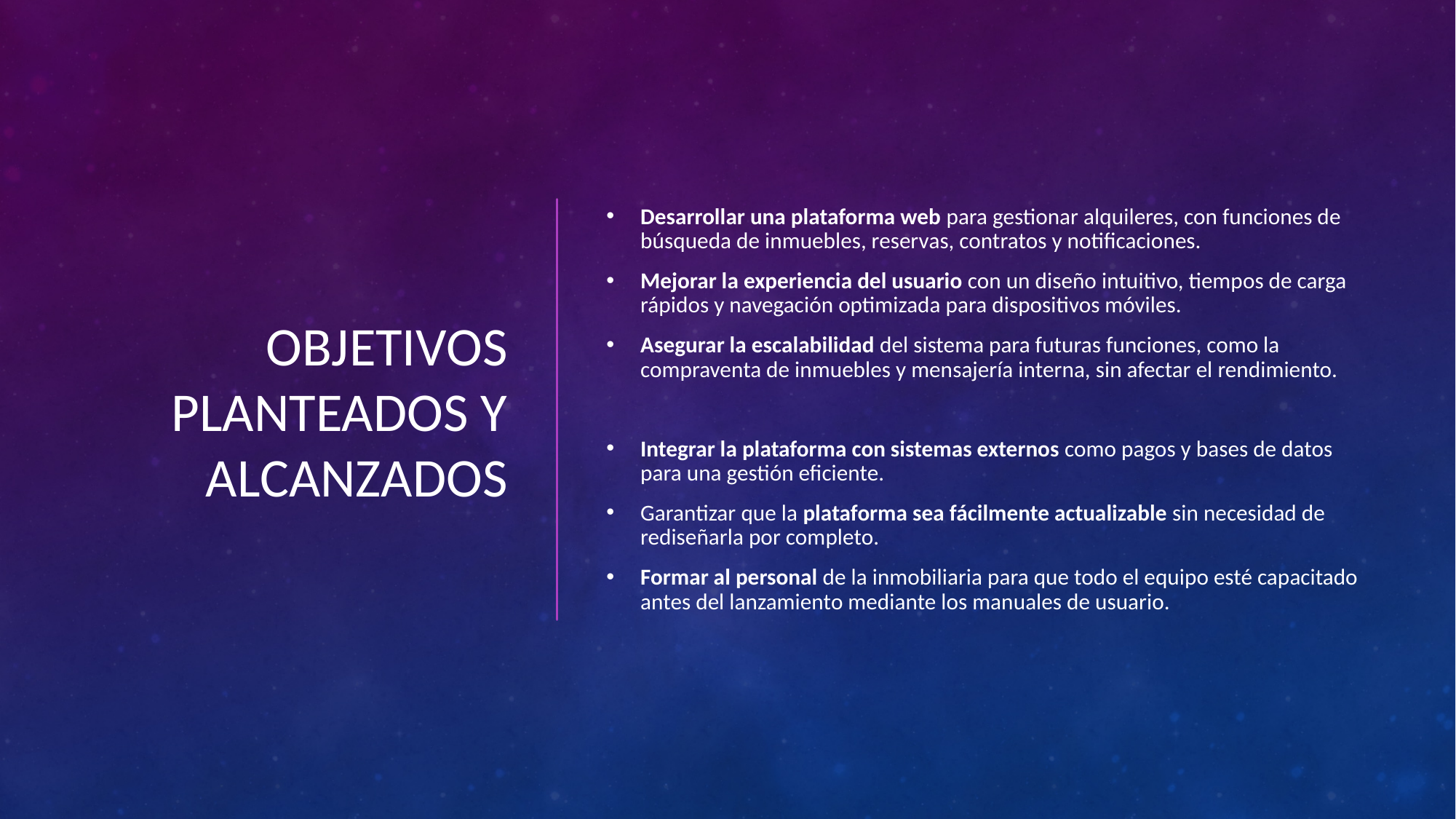

# Objetivos planteados y alcanzados
Desarrollar una plataforma web para gestionar alquileres, con funciones de búsqueda de inmuebles, reservas, contratos y notificaciones.
Mejorar la experiencia del usuario con un diseño intuitivo, tiempos de carga rápidos y navegación optimizada para dispositivos móviles.
Asegurar la escalabilidad del sistema para futuras funciones, como la compraventa de inmuebles y mensajería interna, sin afectar el rendimiento.

Integrar la plataforma con sistemas externos como pagos y bases de datos para una gestión eficiente.
Garantizar que la plataforma sea fácilmente actualizable sin necesidad de rediseñarla por completo.
Formar al personal de la inmobiliaria para que todo el equipo esté capacitado antes del lanzamiento mediante los manuales de usuario.